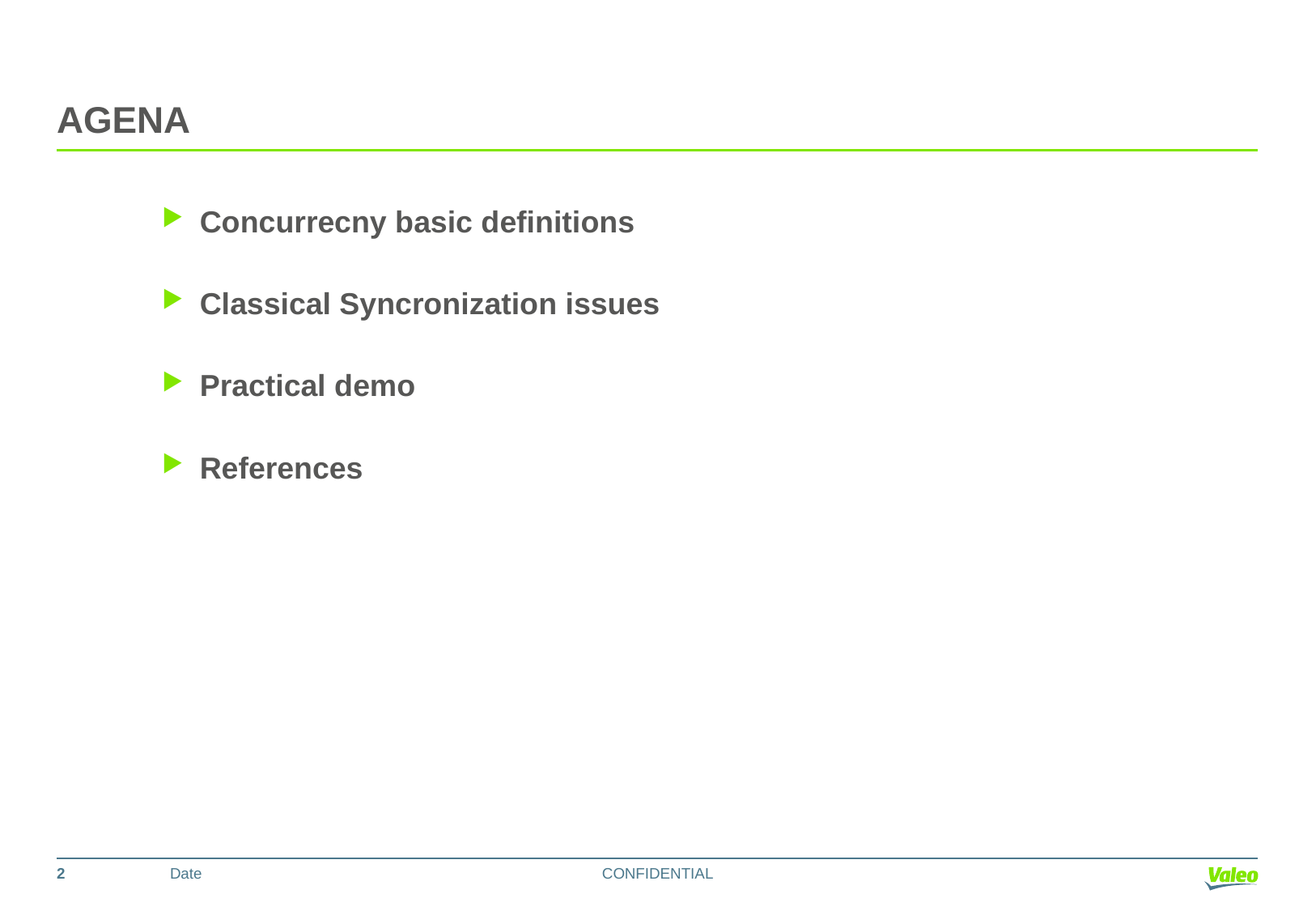

# AGENA
Concurrecny basic definitions
Classical Syncronization issues
Practical demo
References
2
Date